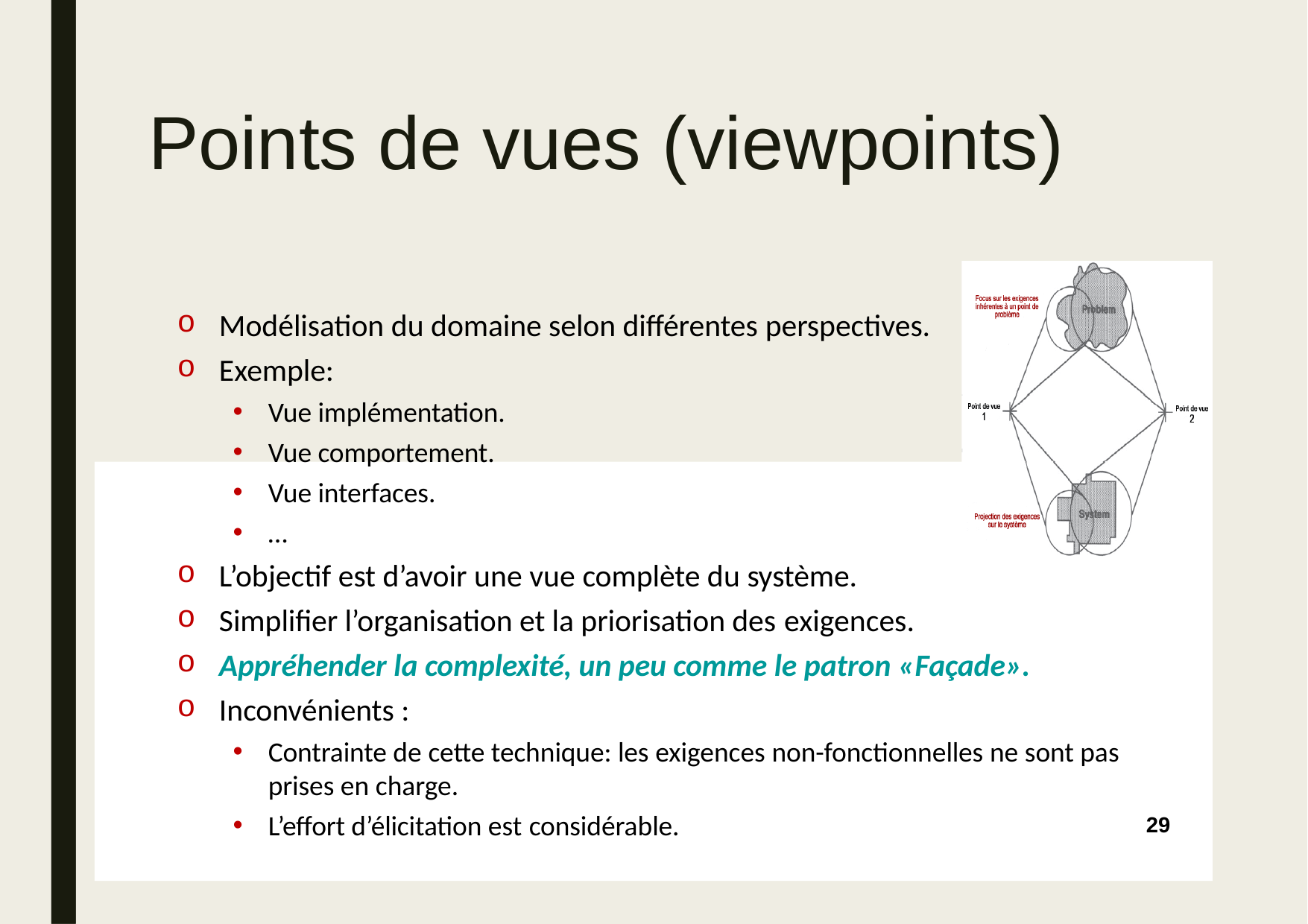

# Points de vues (viewpoints)

Modélisation du domaine selon différentes perspectives.
Exemple:
Vue implémentation.
Vue comportement.
Vue interfaces.
…
L’objectif est d’avoir une vue complète du système.
Simplifier l’organisation et la priorisation des exigences.
Appréhender la complexité, un peu comme le patron «Façade».
Inconvénients :
Contrainte de cette technique: les exigences non-fonctionnelles ne sont pas  prises en charge.
L’effort d’élicitation est considérable.
29